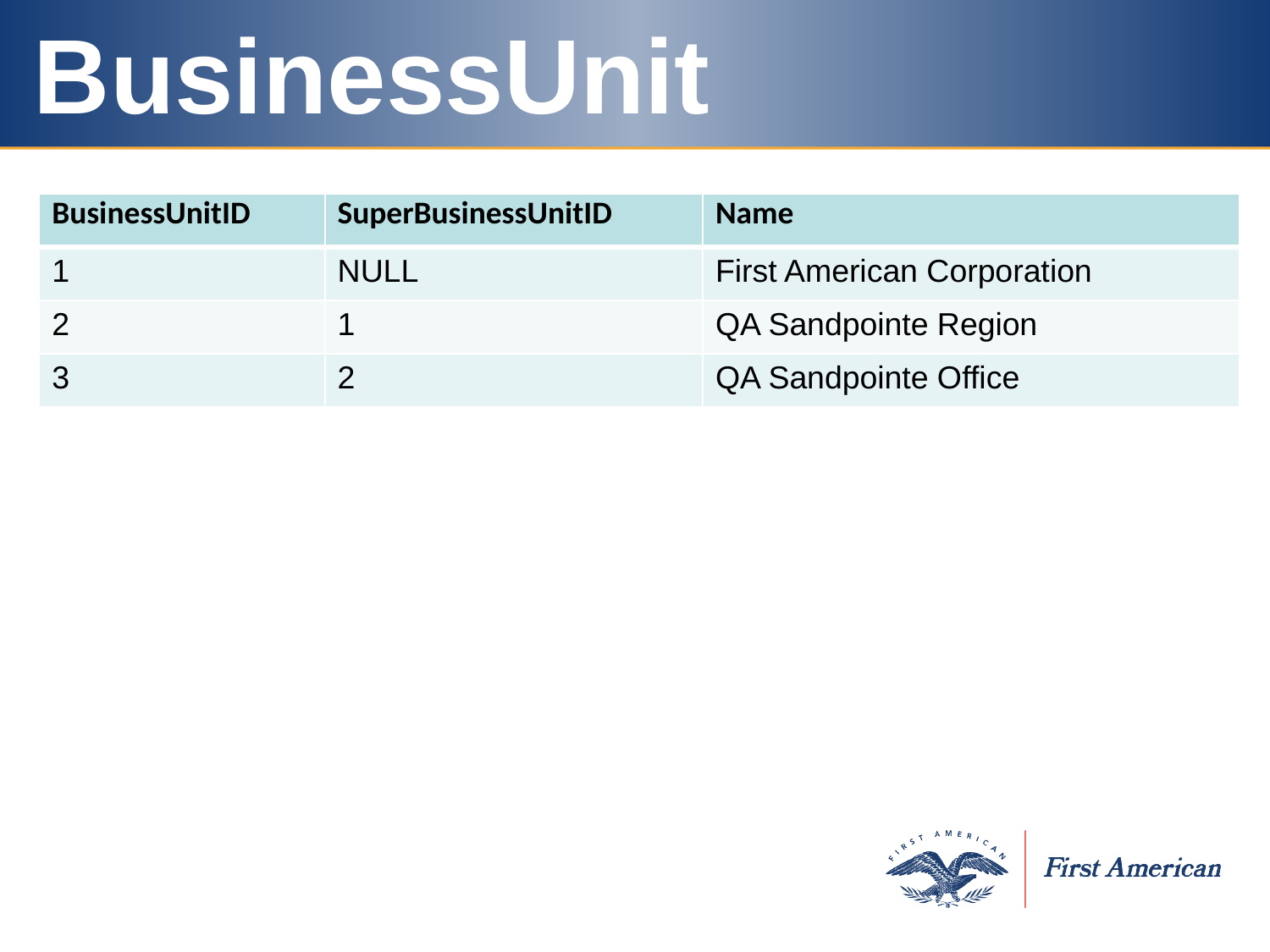

# BusinessUnit
| BusinessUnitID | SuperBusinessUnitID | Name |
| --- | --- | --- |
| 1 | NULL | First American Corporation |
| 2 | 1 | QA Sandpointe Region |
| 3 | 2 | QA Sandpointe Office |